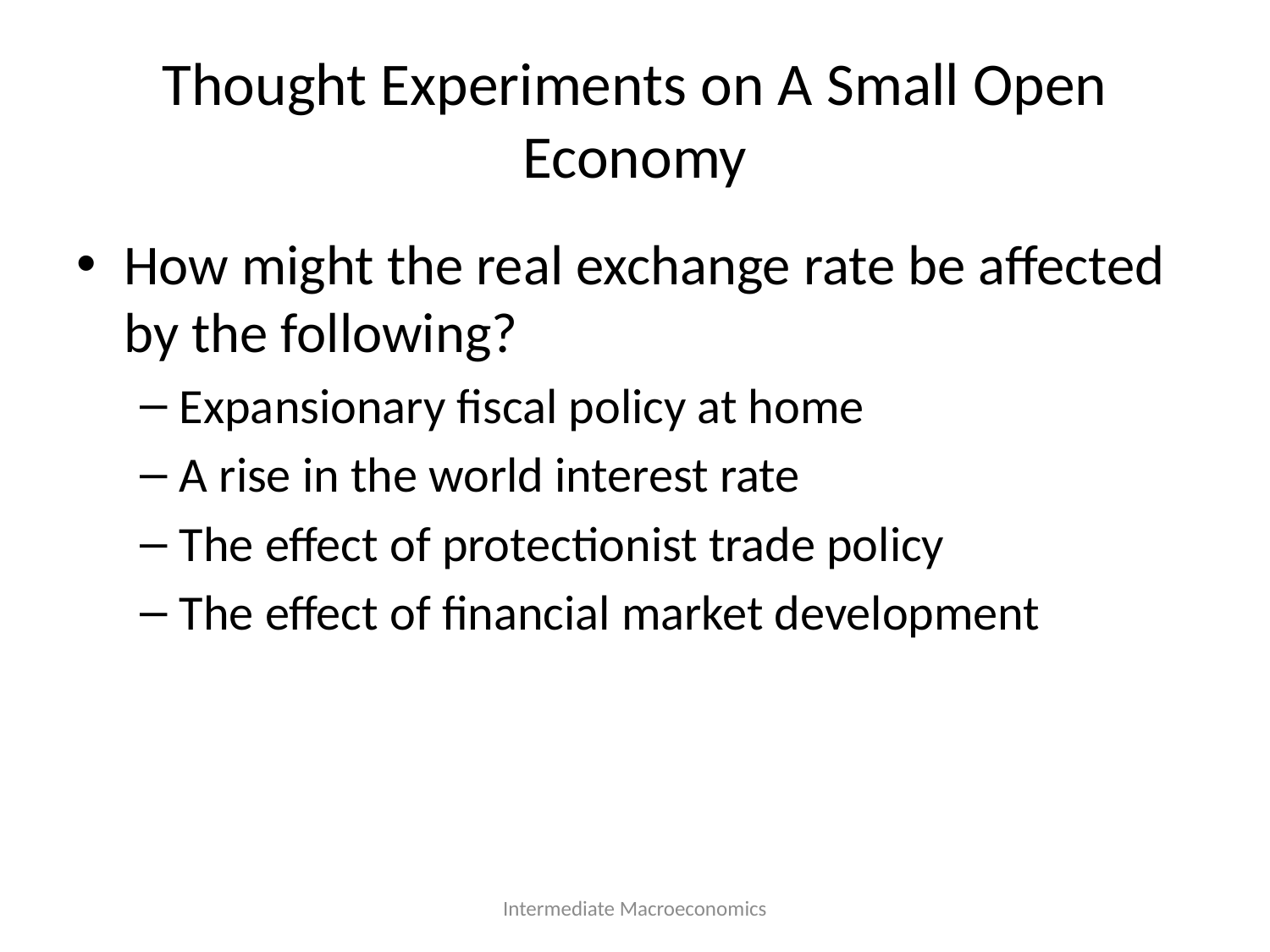

# Thought Experiments on A Small Open Economy
How might the real exchange rate be affected by the following?
Expansionary fiscal policy at home
A rise in the world interest rate
The effect of protectionist trade policy
The effect of financial market development
Intermediate Macroeconomics